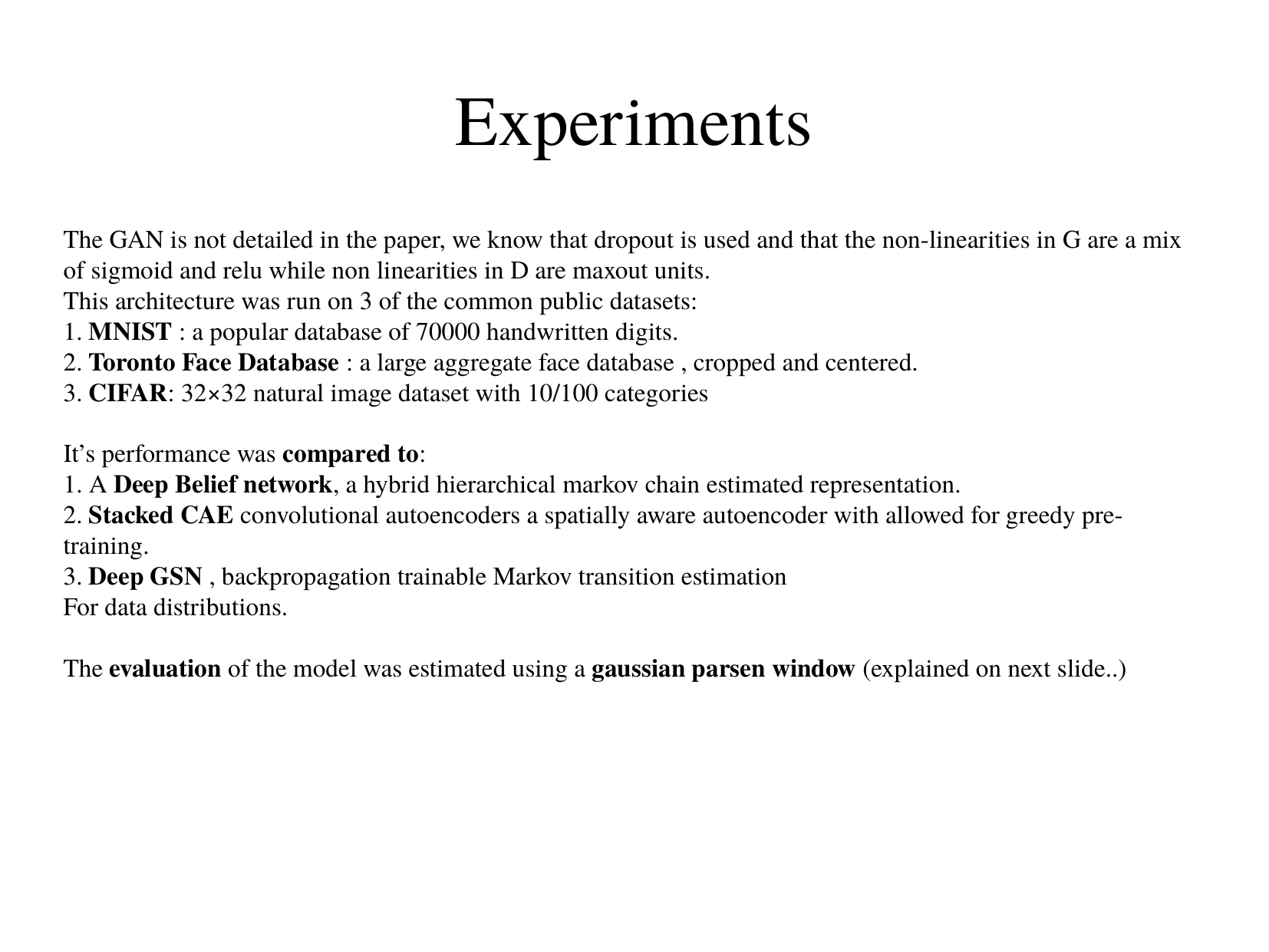

Experiments
The GAN is not detailed in the paper, we know that dropout is used and that the non-linearities in G are a mix of sigmoid and relu while non linearities in D are maxout units.
This architecture was run on 3 of the common public datasets:
1. MNIST : a popular database of 70000 handwritten digits.
2. Toronto Face Database : a large aggregate face database , cropped and centered.
3. CIFAR: 32×32 natural image dataset with 10/100 categories

It’s performance was compared to:
1. A Deep Belief network, a hybrid hierarchical markov chain estimated representation.
2. Stacked CAE convolutional autoencoders a spatially aware autoencoder with allowed for greedy pre-training.
3. Deep GSN , backpropagation trainable Markov transition estimation
For data distributions.

The evaluation of the model was estimated using a gaussian parsen window (explained on next slide..)